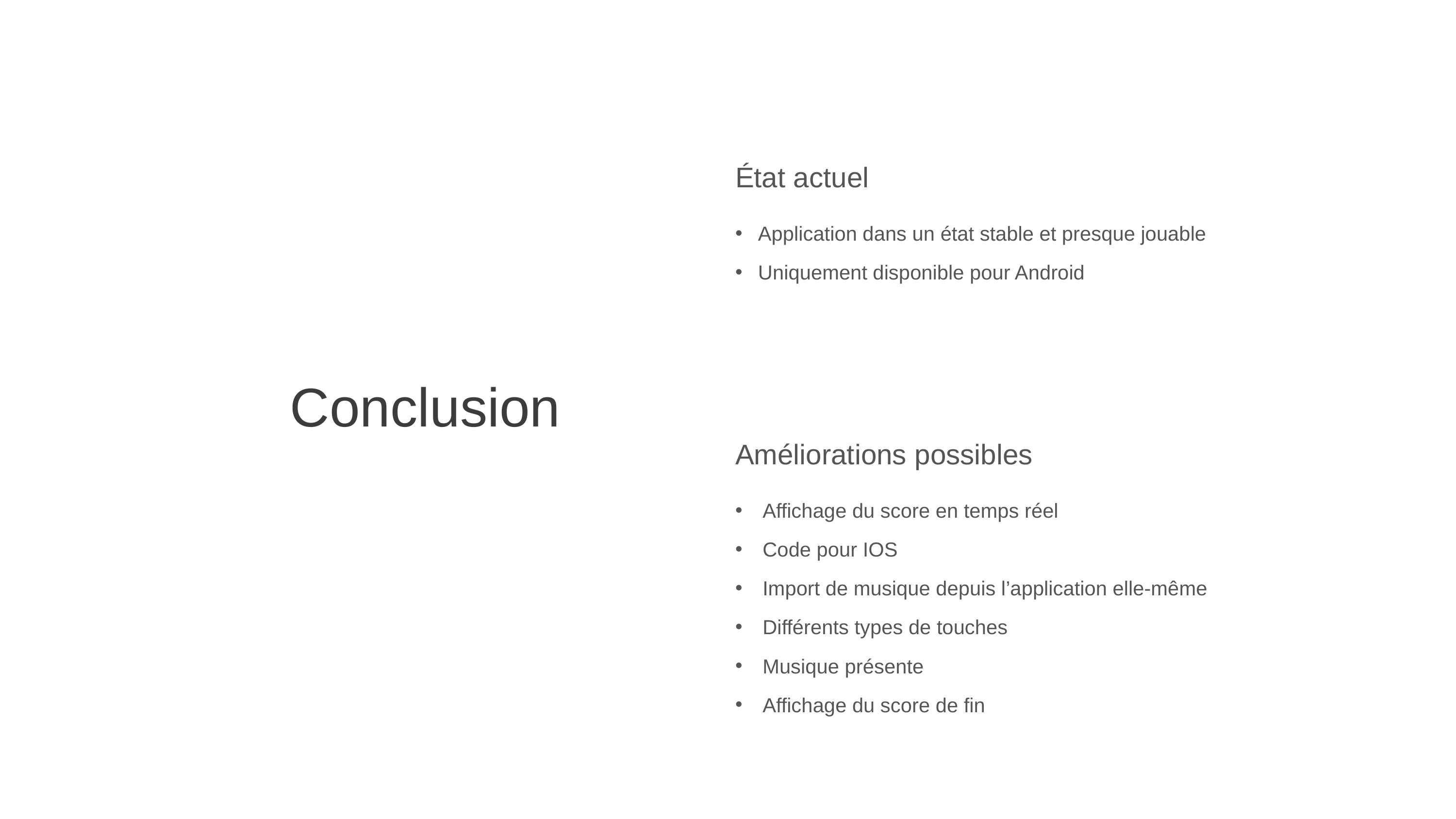

État actuel
Application dans un état stable et presque jouable
Uniquement disponible pour Android
# Conclusion
Améliorations possibles
Affichage du score en temps réel
Code pour IOS
Import de musique depuis l’application elle-même
Différents types de touches
Musique présente
Affichage du score de fin